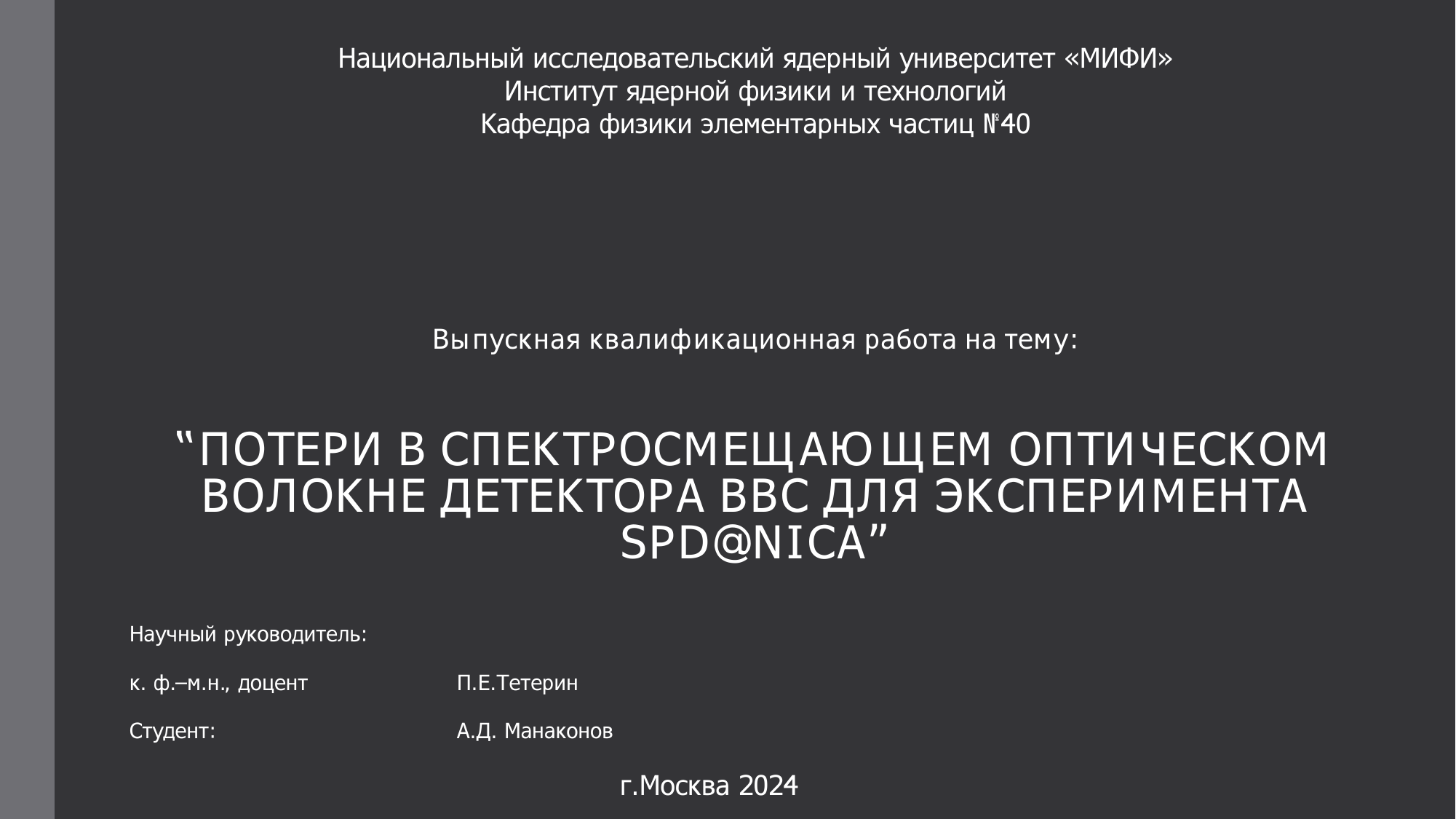

Национальный исследовательский ядерный университет «МИФИ»
Институт ядерной физики и технологий
Кафедра физики элементарных частиц №40
# Выпускная квалификационная работа на тему: “ПОТЕРИ В СПЕКТРОСМЕЩАЮЩЕМ ОПТИЧЕСКОМ ВОЛОКНЕ ДЕТЕКТОРА BBC ДЛЯ ЭКСПЕРИМЕНТА SPD@NICA”
Научный руководитель:
к. ф.–м.н., доцент 		П.Е.Тетерин
Студент:			А.Д. Манаконов
г.Москва 2024